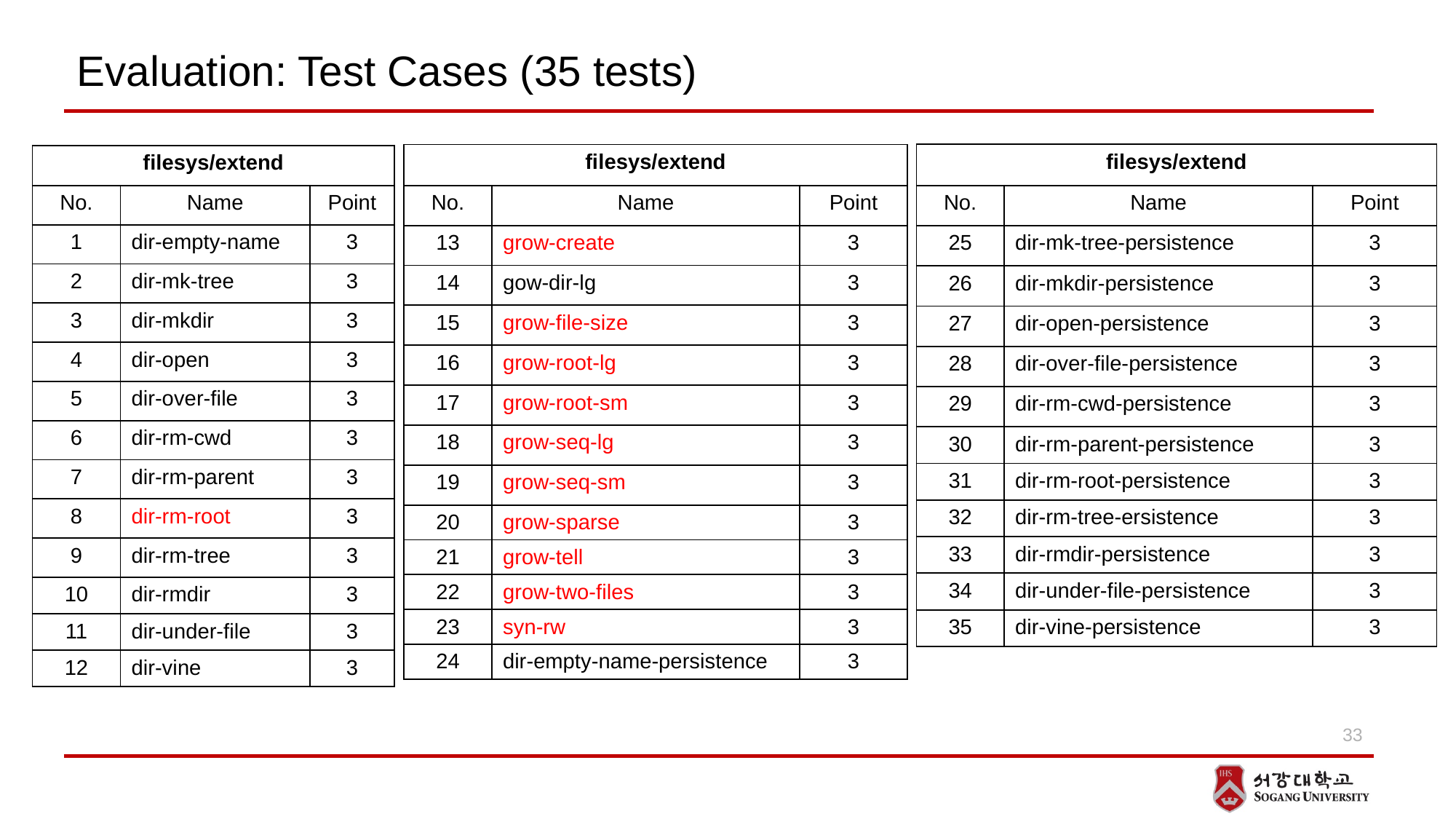

# Evaluation: Test Cases (35 tests)
| filesys/extend |  |  |
| --- | --- | --- |
| No. | Name | Point |
| 25 | dir-mk-tree-persistence | 3 |
| 26 | dir-mkdir-persistence | 3 |
| 27 | dir-open-persistence | 3 |
| 28 | dir-over-file-persistence | 3 |
| 29 | dir-rm-cwd-persistence | 3 |
| 30 | dir-rm-parent-persistence | 3 |
| 31 | dir-rm-root-persistence | 3 |
| 32 | dir-rm-tree-ersistence | 3 |
| 33 | dir-rmdir-persistence | 3 |
| 34 | dir-under-file-persistence | 3 |
| 35 | dir-vine-persistence | 3 |
| filesys/extend |  |  |
| --- | --- | --- |
| No. | Name | Point |
| 13 | grow-create | 3 |
| 14 | gow-dir-lg | 3 |
| 15 | grow-file-size | 3 |
| 16 | grow-root-lg | 3 |
| 17 | grow-root-sm | 3 |
| 18 | grow-seq-lg | 3 |
| 19 | grow-seq-sm | 3 |
| 20 | grow-sparse | 3 |
| 21 | grow-tell | 3 |
| 22 | grow-two-files | 3 |
| 23 | syn-rw | 3 |
| 24 | dir-empty-name-persistence | 3 |
| filesys/extend |  |  |
| --- | --- | --- |
| No. | Name | Point |
| 1 | dir-empty-name | 3 |
| 2 | dir-mk-tree | 3 |
| 3 | dir-mkdir | 3 |
| 4 | dir-open | 3 |
| 5 | dir-over-file | 3 |
| 6 | dir-rm-cwd | 3 |
| 7 | dir-rm-parent | 3 |
| 8 | dir-rm-root | 3 |
| 9 | dir-rm-tree | 3 |
| 10 | dir-rmdir | 3 |
| 11 | dir-under-file | 3 |
| 12 | dir-vine | 3 |
33